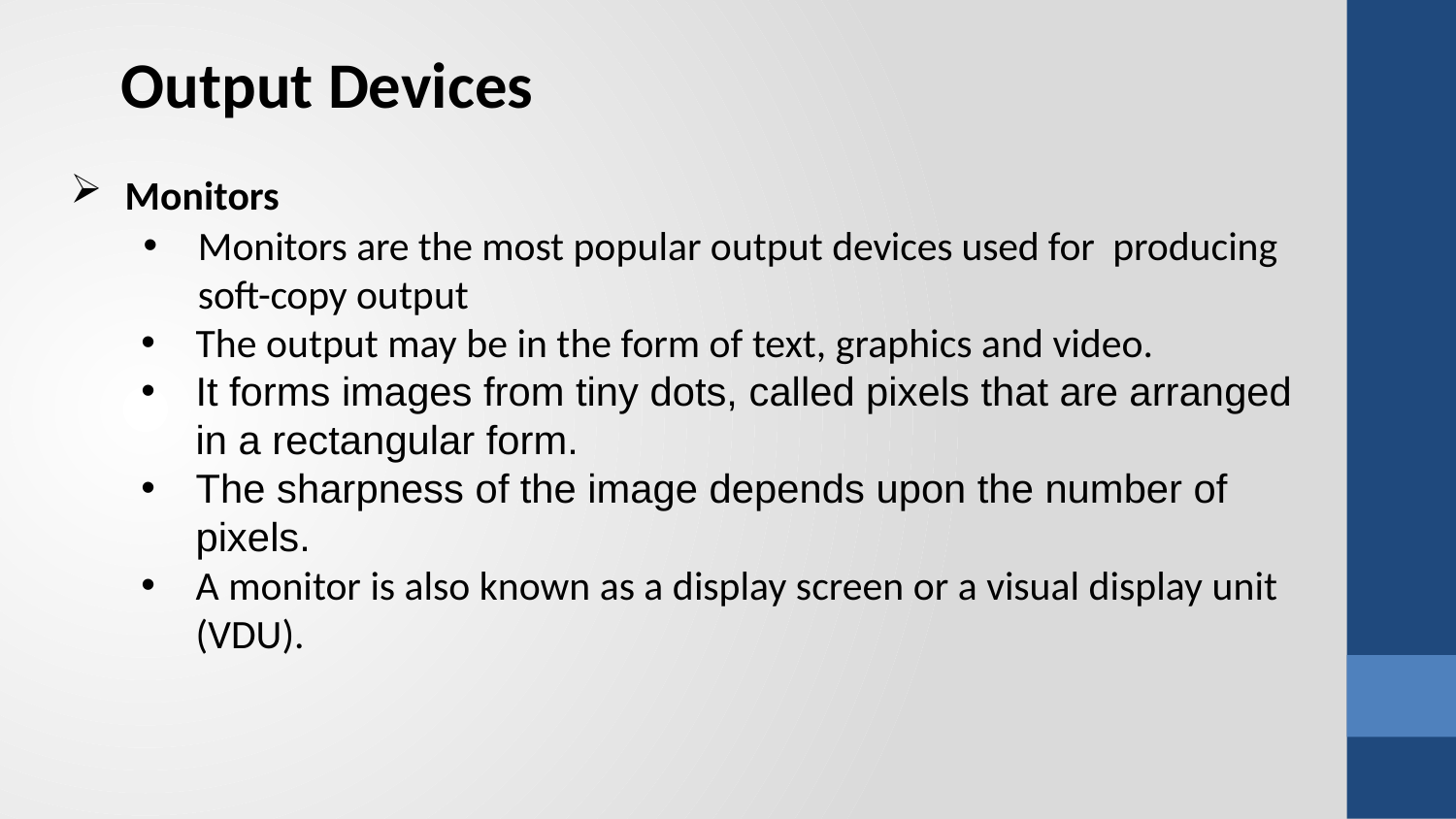

Output Devices

Monitors
Monitors are the most popular output devices used for  producing soft-copy output
The output may be in the form of text, graphics and video.
It forms images from tiny dots, called pixels that are arranged in a rectangular form.
The sharpness of the image depends upon the number of pixels.
A monitor is also known as a display screen or a visual display unit (VDU).